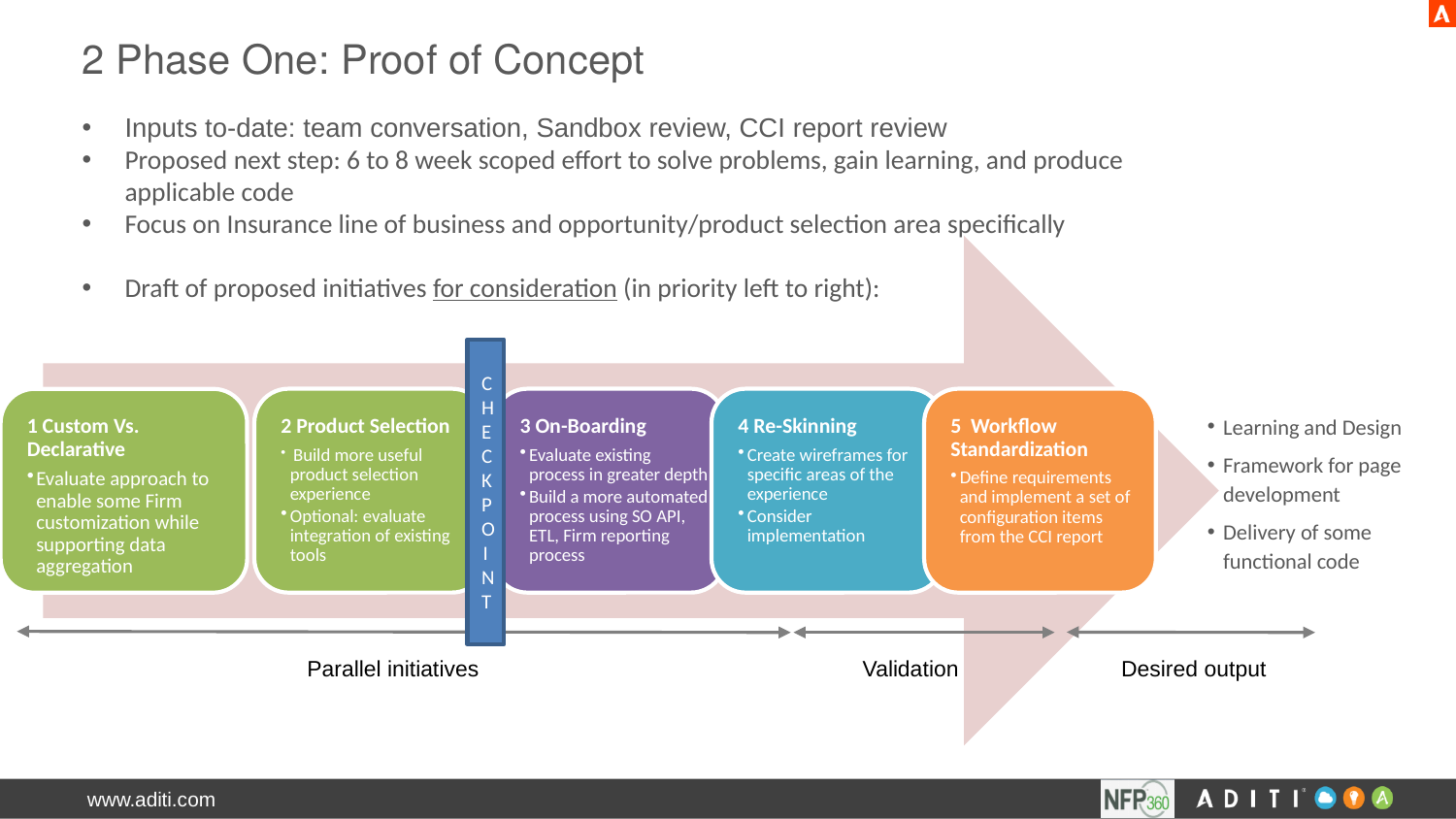

# 2 Phase One: Proof of Concept
Inputs to-date: team conversation, Sandbox review, CCI report review
Proposed next step: 6 to 8 week scoped effort to solve problems, gain learning, and produce applicable code
Focus on Insurance line of business and opportunity/product selection area specifically
Draft of proposed initiatives for consideration (in priority left to right):
1 Custom Vs. Declarative
Evaluate approach to enable some Firm customization while supporting data aggregation
2 Product Selection
 Build more useful product selection experience
Optional: evaluate integration of existing tools
3 On-Boarding
Evaluate existing process in greater depth
Build a more automated process using SO API, ETL, Firm reporting process
4 Re-Skinning
Create wireframes for specific areas of the experience
Consider implementation
5  Workflow Standardization
Define requirements and implement a set of configuration items from the CCI report
CHECKPOINT
Learning and Design
Framework for page development
Delivery of some functional code
Parallel initiatives
Validation
Desired output